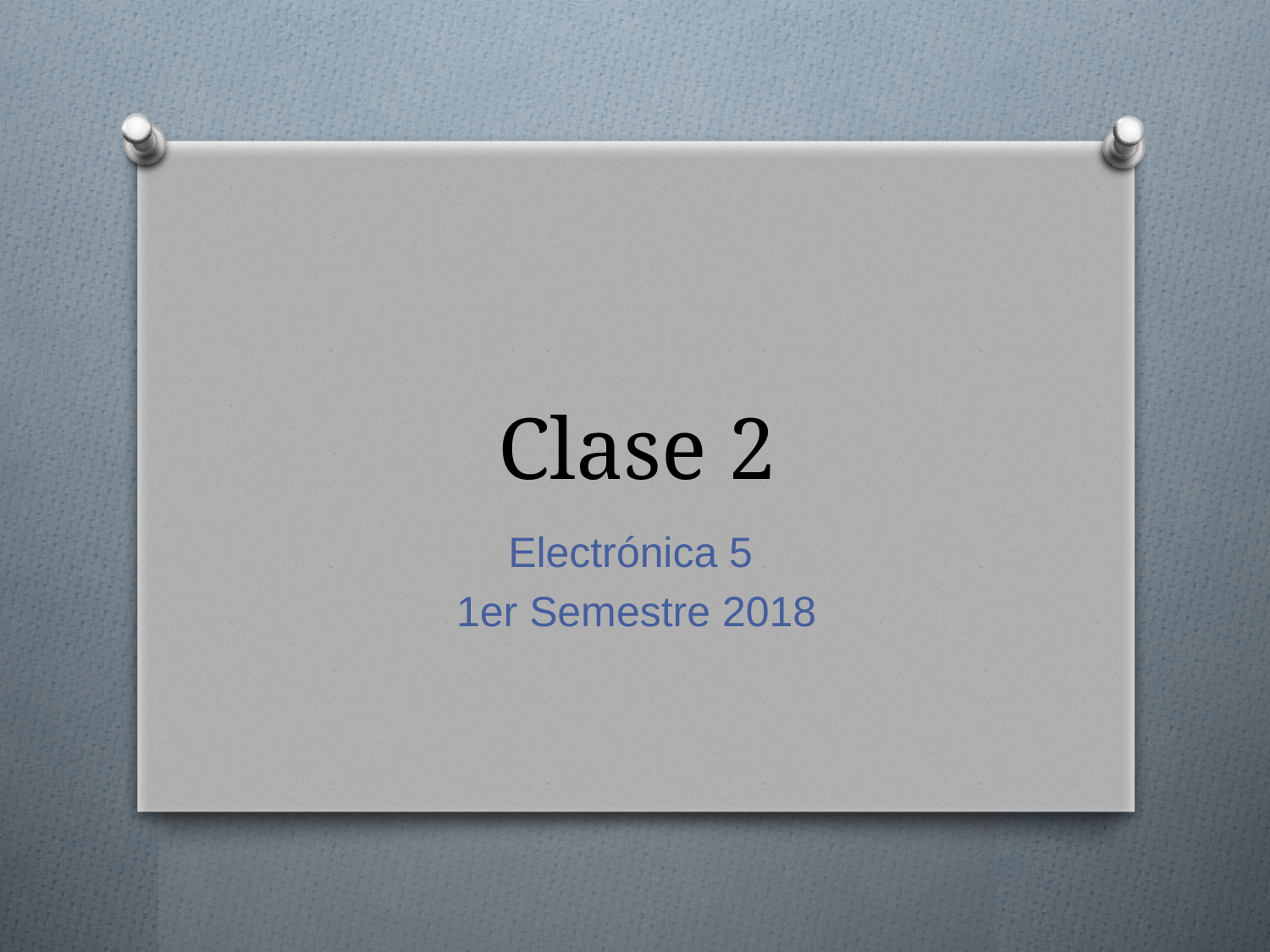

# Clase 2
Electrónica 5
1er Semestre 2018